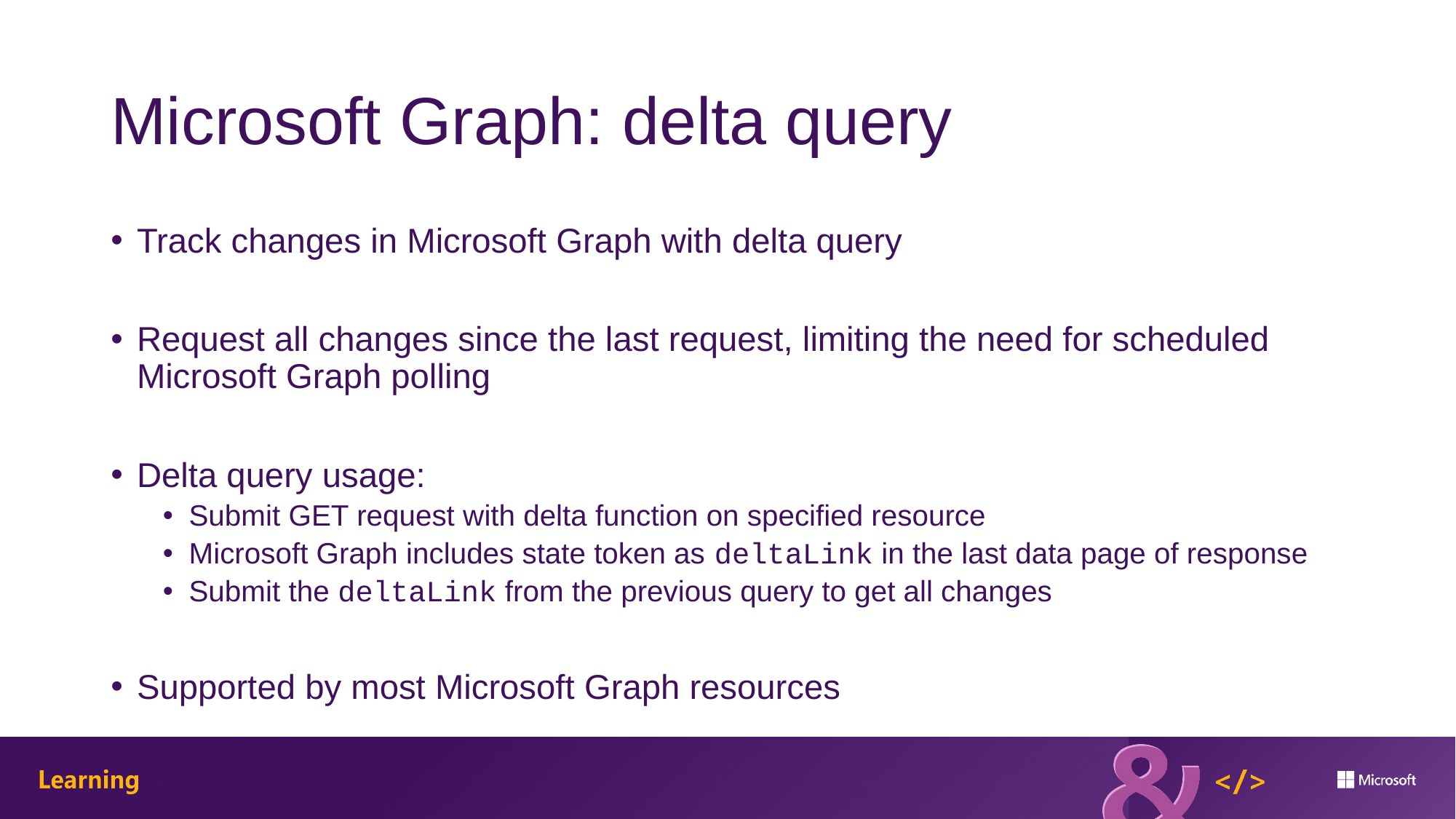

# Microsoft Graph: delta query
Track changes in Microsoft Graph with delta query

Request all changes since the last request, limiting the need for scheduled Microsoft Graph polling

Delta query usage:
Submit GET request with delta function on specified resource
Microsoft Graph includes state token as deltaLink in the last data page of response
Submit the deltaLink from the previous query to get all changes

Supported by most Microsoft Graph resources